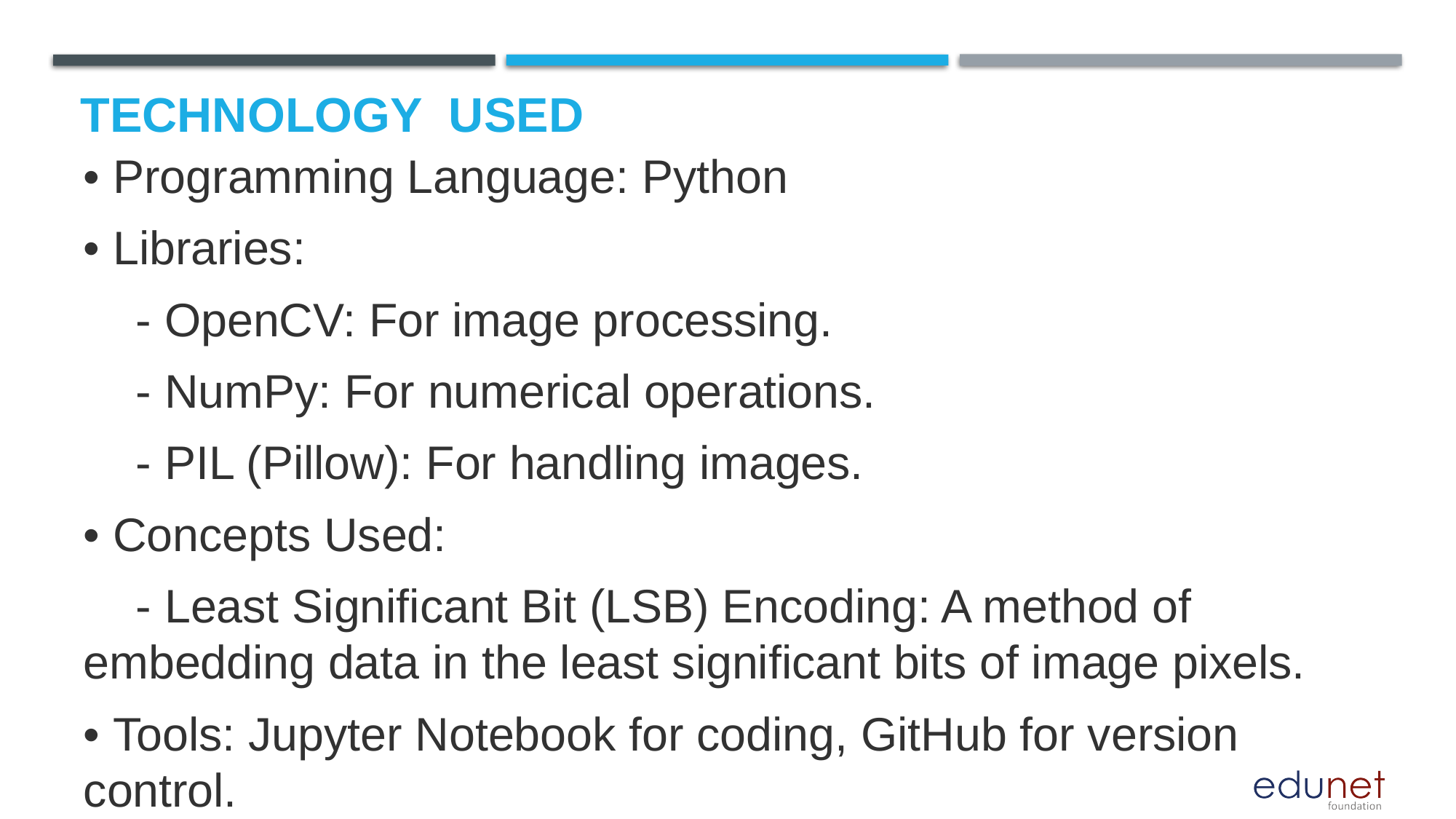

# Technology  used
• Programming Language: Python
• Libraries:
    - OpenCV: For image processing.
    - NumPy: For numerical operations.
    - PIL (Pillow): For handling images.
• Concepts Used:
    - Least Significant Bit (LSB) Encoding: A method of embedding data in the least significant bits of image pixels.
• Tools: Jupyter Notebook for coding, GitHub for version control.